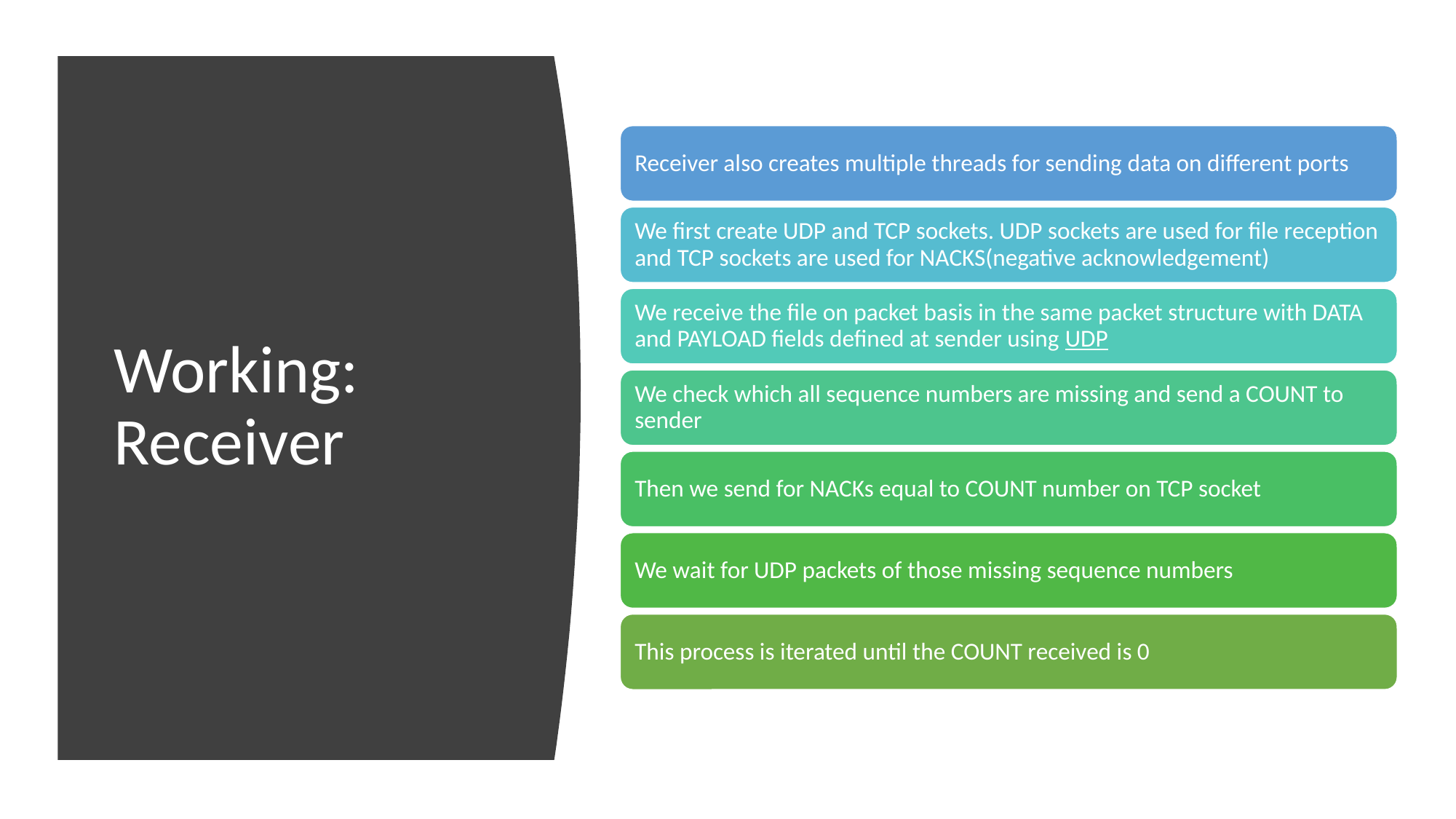

Receiver also creates multiple threads for sending data on different ports
We first create UDP and TCP sockets. UDP sockets are used for file reception and TCP sockets are used for NACKS(negative acknowledgement)
We receive the file on packet basis in the same packet structure with DATA and PAYLOAD fields defined at sender using UDP
We check which all sequence numbers are missing and send a COUNT to sender
Then we send for NACKs equal to COUNT number on TCP socket
We wait for UDP packets of those missing sequence numbers
This process is iterated until the COUNT received is 0

# Working: Receiver